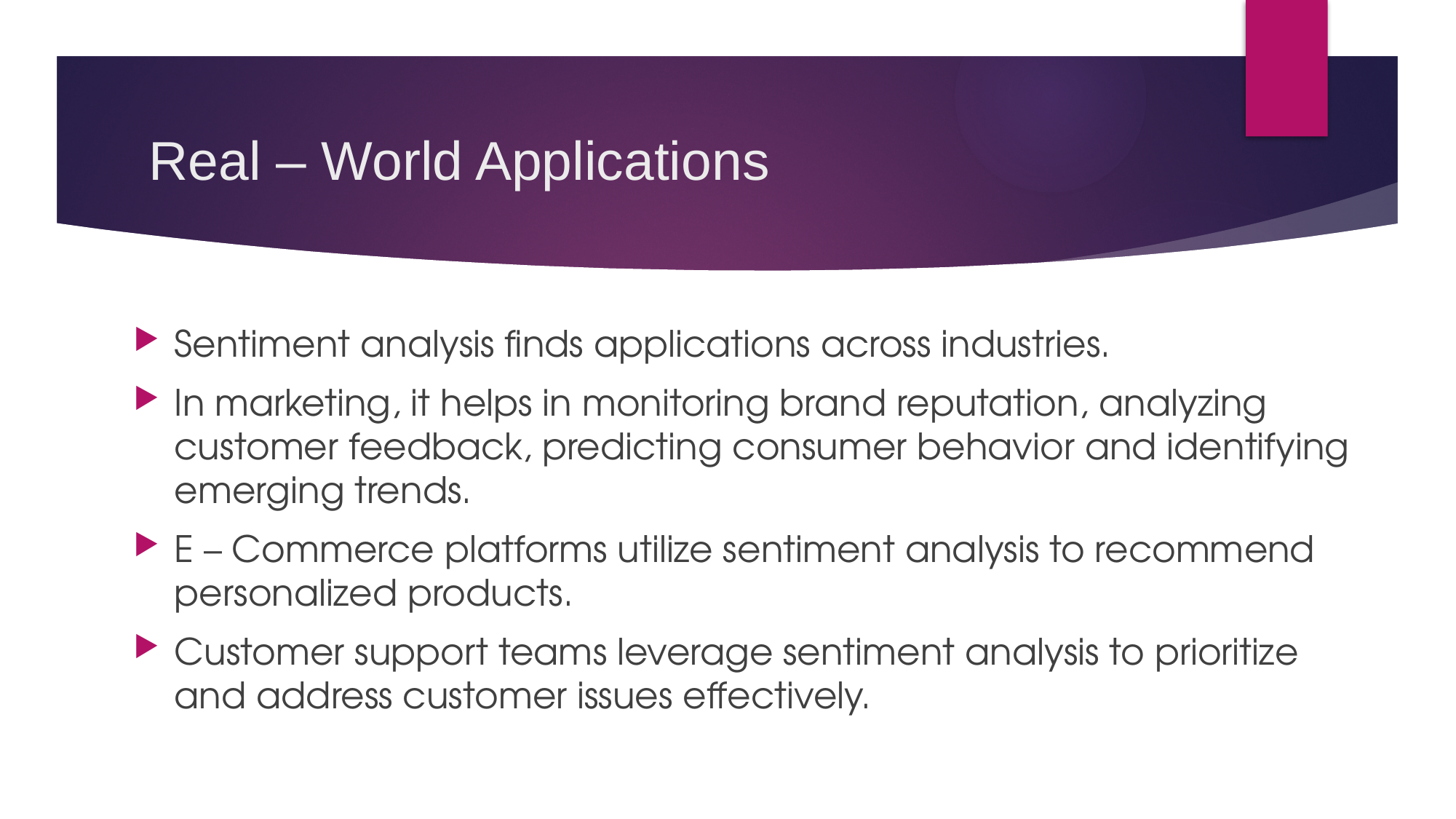

# Real – World Applications
Sentiment analysis finds applications across industries.
In marketing, it helps in monitoring brand reputation, analyzing customer feedback, predicting consumer behavior and identifying emerging trends.
E – Commerce platforms utilize sentiment analysis to recommend personalized products.
Customer support teams leverage sentiment analysis to prioritize and address customer issues effectively.